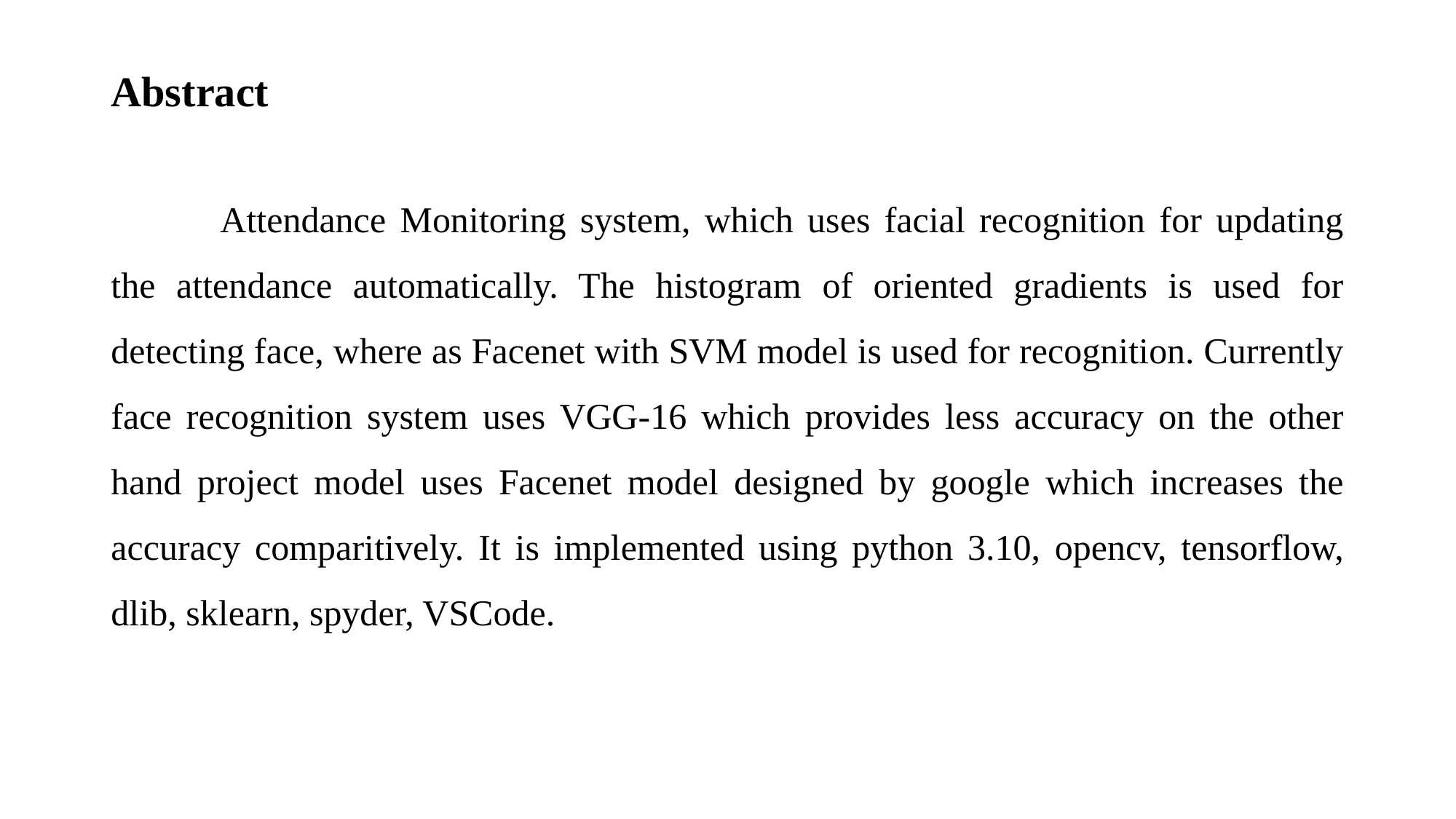

# Abstract
	Attendance Monitoring system, which uses facial recognition for updating the attendance automatically. The histogram of oriented gradients is used for detecting face, where as Facenet with SVM model is used for recognition. Currently face recognition system uses VGG-16 which provides less accuracy on the other hand project model uses Facenet model designed by google which increases the accuracy comparitively. It is implemented using python 3.10, opencv, tensorflow, dlib, sklearn, spyder, VSCode.